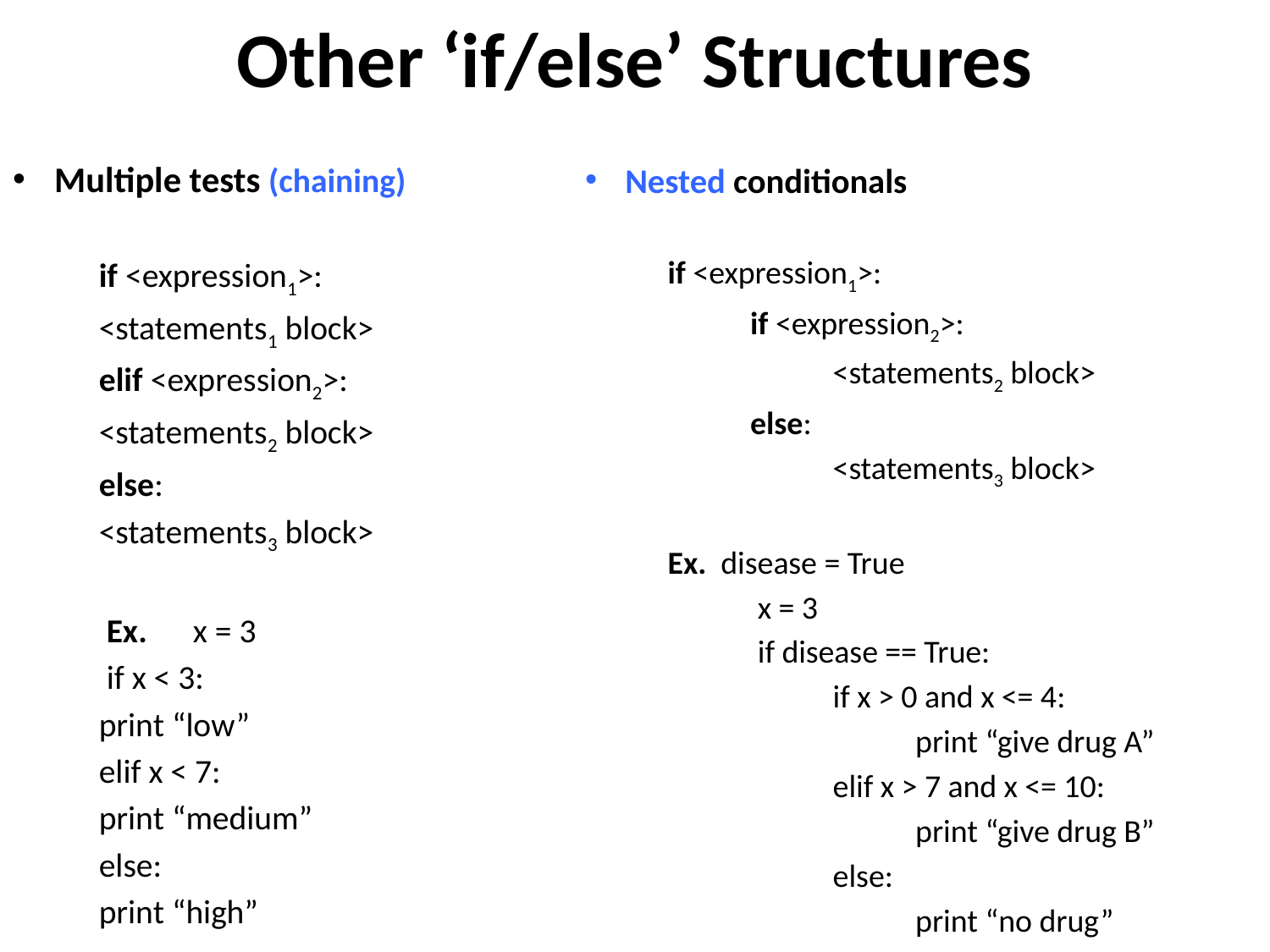

# Other ‘if/else’ Structures
Multiple tests (chaining)

	if <expression1>:
		<statements1 block>
	elif <expression2>:
		<statements2 block>
	else:
		<statements3 block>

	 Ex.	 x = 3
		 if x < 3:
			print “low”
		elif x < 7:
			print “medium”
		else:
			print “high”
Nested conditionals

	if <expression1>:
		if <expression2>:
			<statements2 block>
		else:
			<statements3 block>

	Ex.  disease = True
		 x = 3
		 if disease == True:
		 	if x > 0 and x <= 4:
				print “give drug A”
			elif x > 7 and x <= 10:
				print “give drug B”
			else:
				print “no drug”